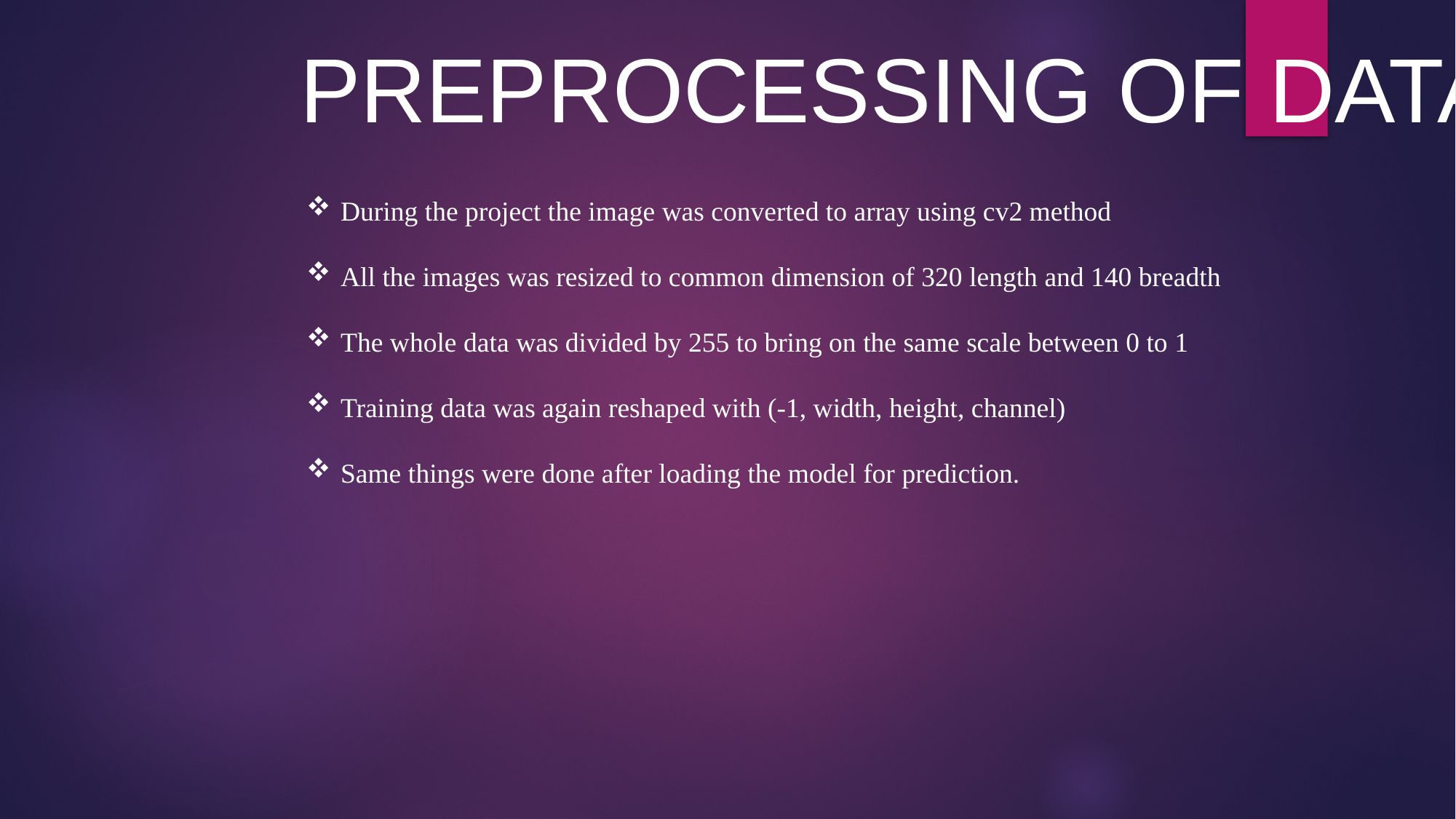

PREPROCESSING OF DATA
During the project the image was converted to array using cv2 method

All the images was resized to common dimension of 320 length and 140 breadth

The whole data was divided by 255 to bring on the same scale between 0 to 1

Training data was again reshaped with (-1, width, height, channel)

Same things were done after loading the model for prediction.